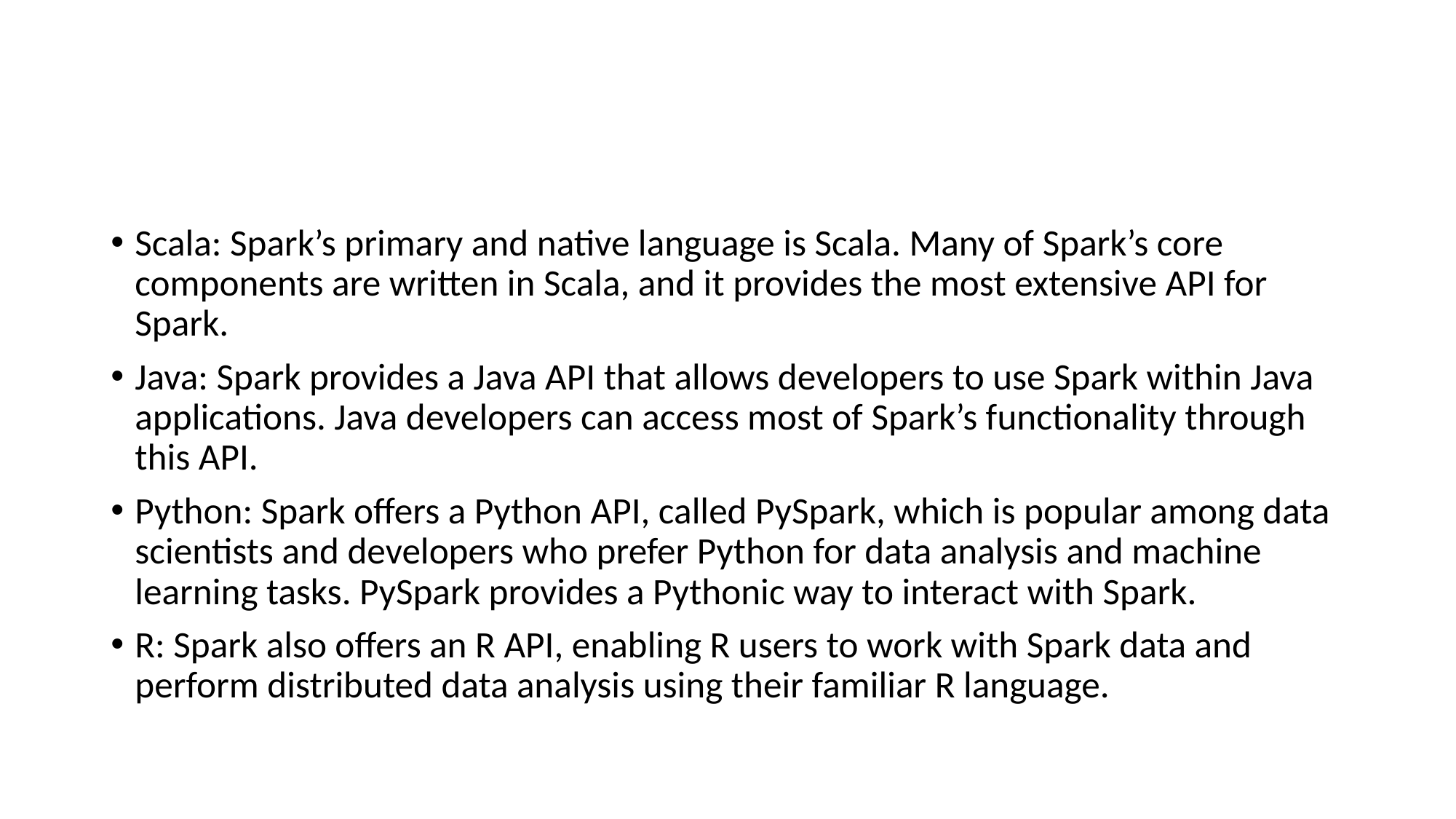

#
Scala: Spark’s primary and native language is Scala. Many of Spark’s core components are written in Scala, and it provides the most extensive API for Spark.
Java: Spark provides a Java API that allows developers to use Spark within Java applications. Java developers can access most of Spark’s functionality through this API.
Python: Spark offers a Python API, called PySpark, which is popular among data scientists and developers who prefer Python for data analysis and machine learning tasks. PySpark provides a Pythonic way to interact with Spark.
R: Spark also offers an R API, enabling R users to work with Spark data and perform distributed data analysis using their familiar R language.